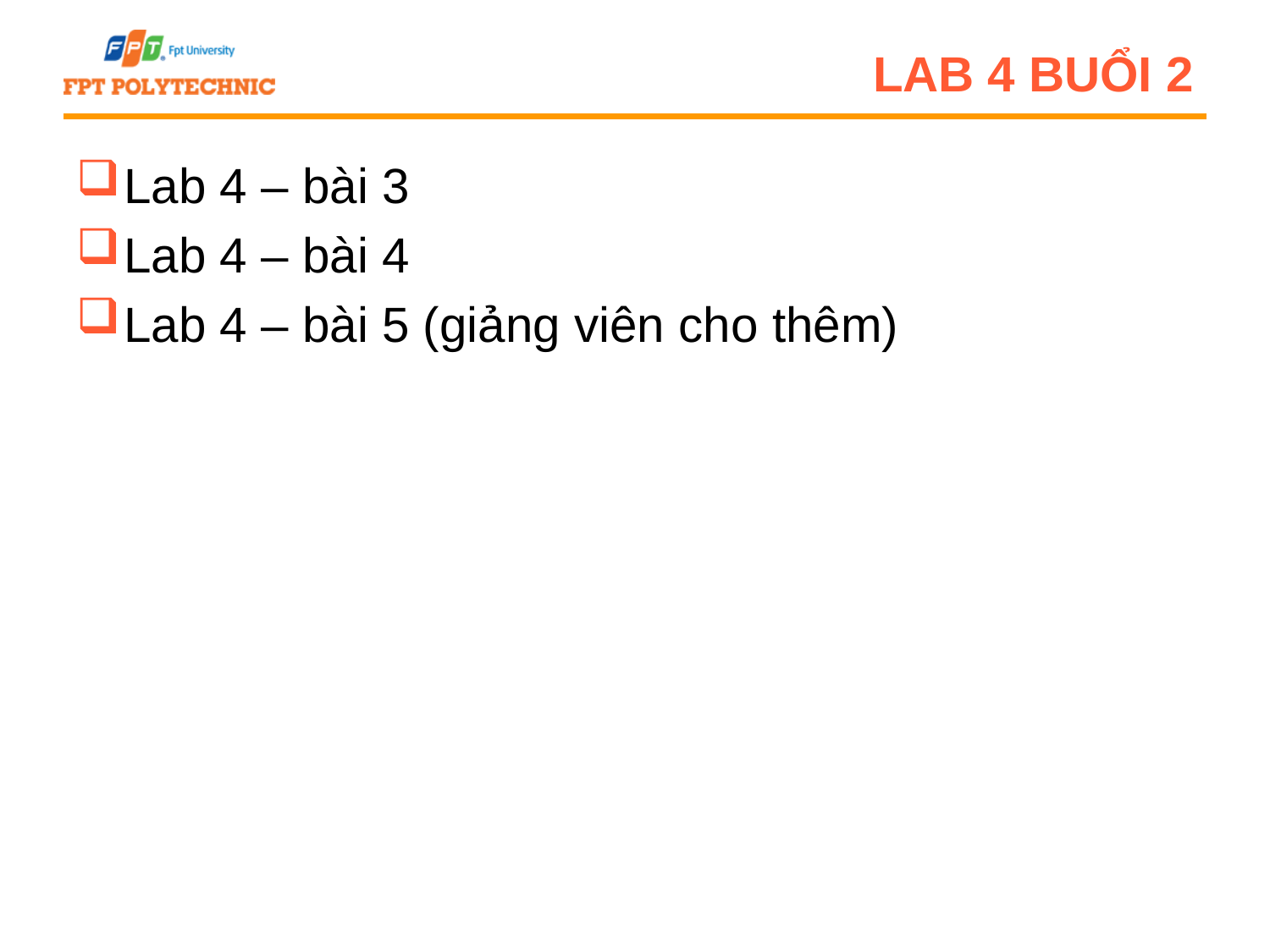

# Lab 4 buổi 2
Lab 4 – bài 3
Lab 4 – bài 4
Lab 4 – bài 5 (giảng viên cho thêm)